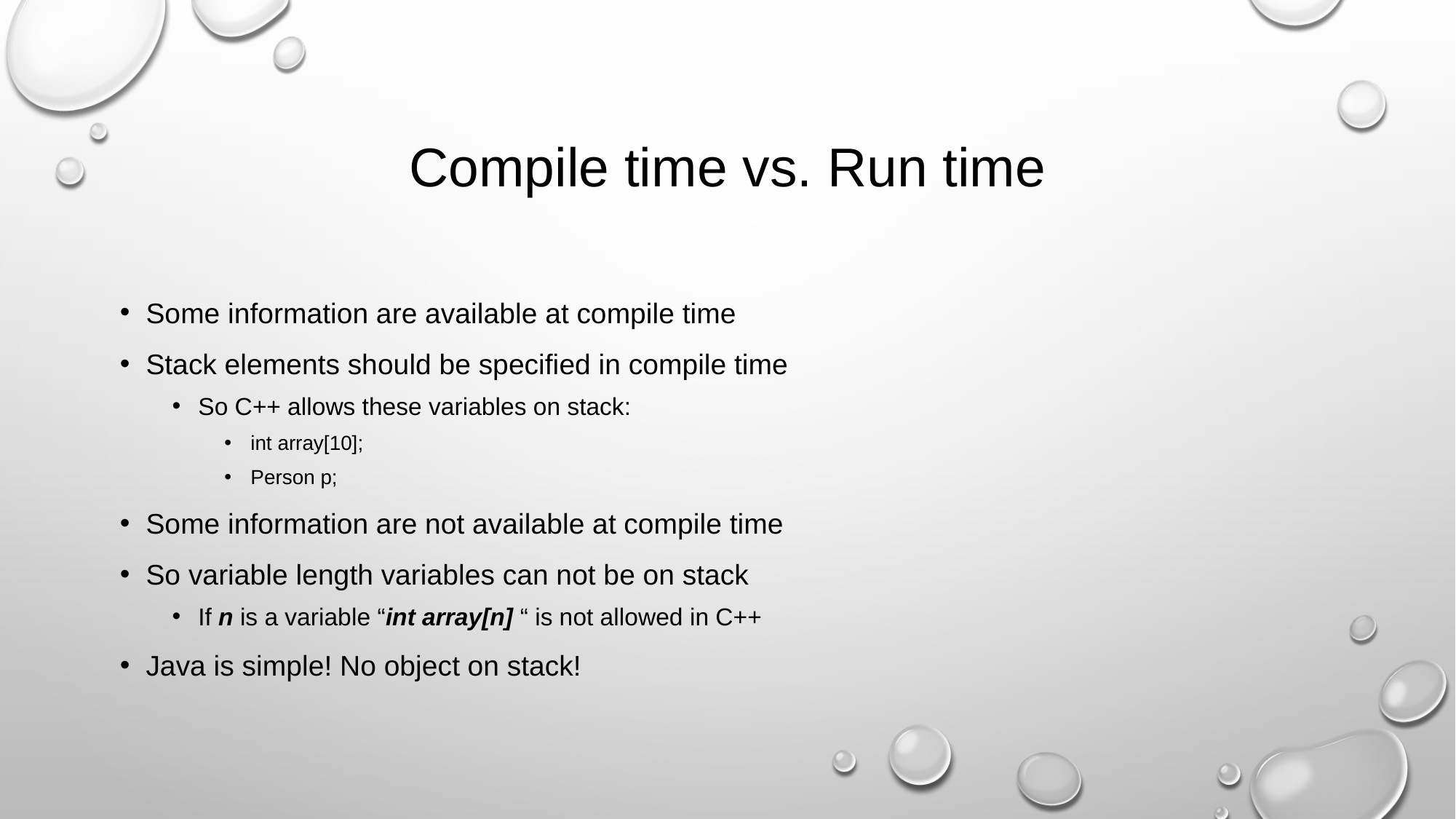

# Compile time vs. Run time
Some information are available at compile time
Stack elements should be specified in compile time
So C++ allows these variables on stack:
int array[10];
Person p;
Some information are not available at compile time
So variable length variables can not be on stack
If n is a variable “int array[n] “ is not allowed in C++
Java is simple! No object on stack!